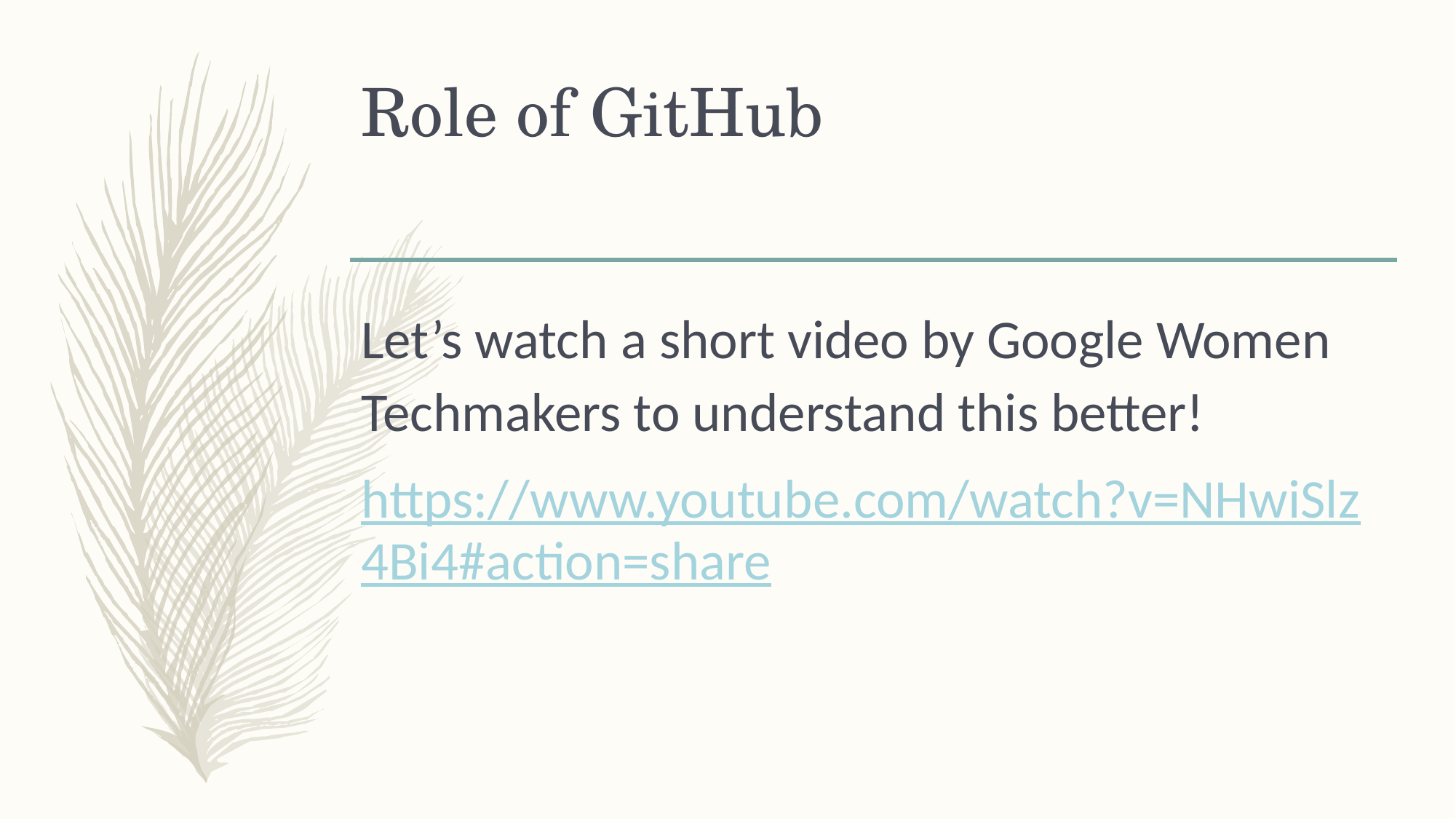

# Role of GitHub
Let’s watch a short video by Google Women Techmakers to understand this better!
https://www.youtube.com/watch?v=NHwiSlz4Bi4#action=share